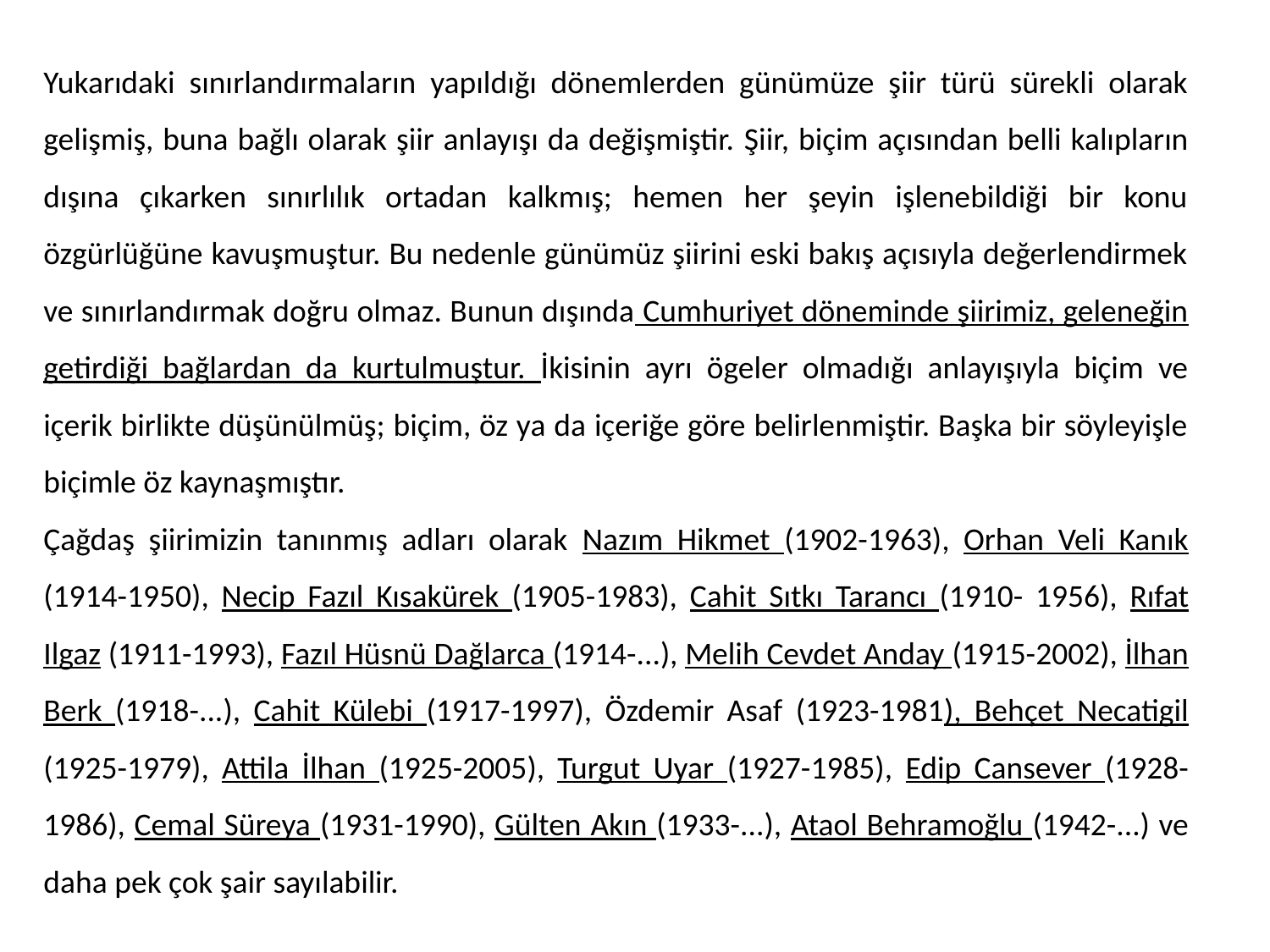

Yukarıdaki sınırlandırmaların yapıldığı dönemlerden günümüze şiir türü sürekli olarak gelişmiş, buna bağlı olarak şiir anlayışı da değişmiştir. Şiir, biçim açısından belli kalıpların dışına çıkarken sınırlılık ortadan kalkmış; hemen her şeyin işlenebildiği bir konu özgürlüğüne kavuşmuştur. Bu nedenle günümüz şiirini eski bakış açısıyla değerlendirmek ve sınırlandırmak doğru olmaz. Bunun dışında Cumhuriyet döneminde şiirimiz, geleneğin getirdiği bağlardan da kurtulmuştur. İkisinin ayrı ögeler olmadığı anlayışıyla biçim ve içerik birlikte düşünülmüş; biçim, öz ya da içeriğe göre belirlenmiştir. Başka bir söyleyişle biçimle öz kaynaşmıştır.
Çağdaş şiirimizin tanınmış adları olarak Nazım Hikmet (1902-1963), Orhan Veli Kanık (1914-1950), Necip Fazıl Kısakürek (1905-1983), Cahit Sıtkı Tarancı (1910- 1956), Rıfat Ilgaz (1911-1993), Fazıl Hüsnü Dağlarca (1914-...), Melih Cevdet Anday (1915-2002), İlhan Berk (1918-...), Cahit Külebi (1917-1997), Özdemir Asaf (1923-1981), Behçet Necatigil (1925-1979), Attila İlhan (1925-2005), Turgut Uyar (1927-1985), Edip Cansever (1928-1986), Cemal Süreya (1931-1990), Gülten Akın (1933-...), Ataol Behramoğlu (1942-...) ve daha pek çok şair sayılabilir.